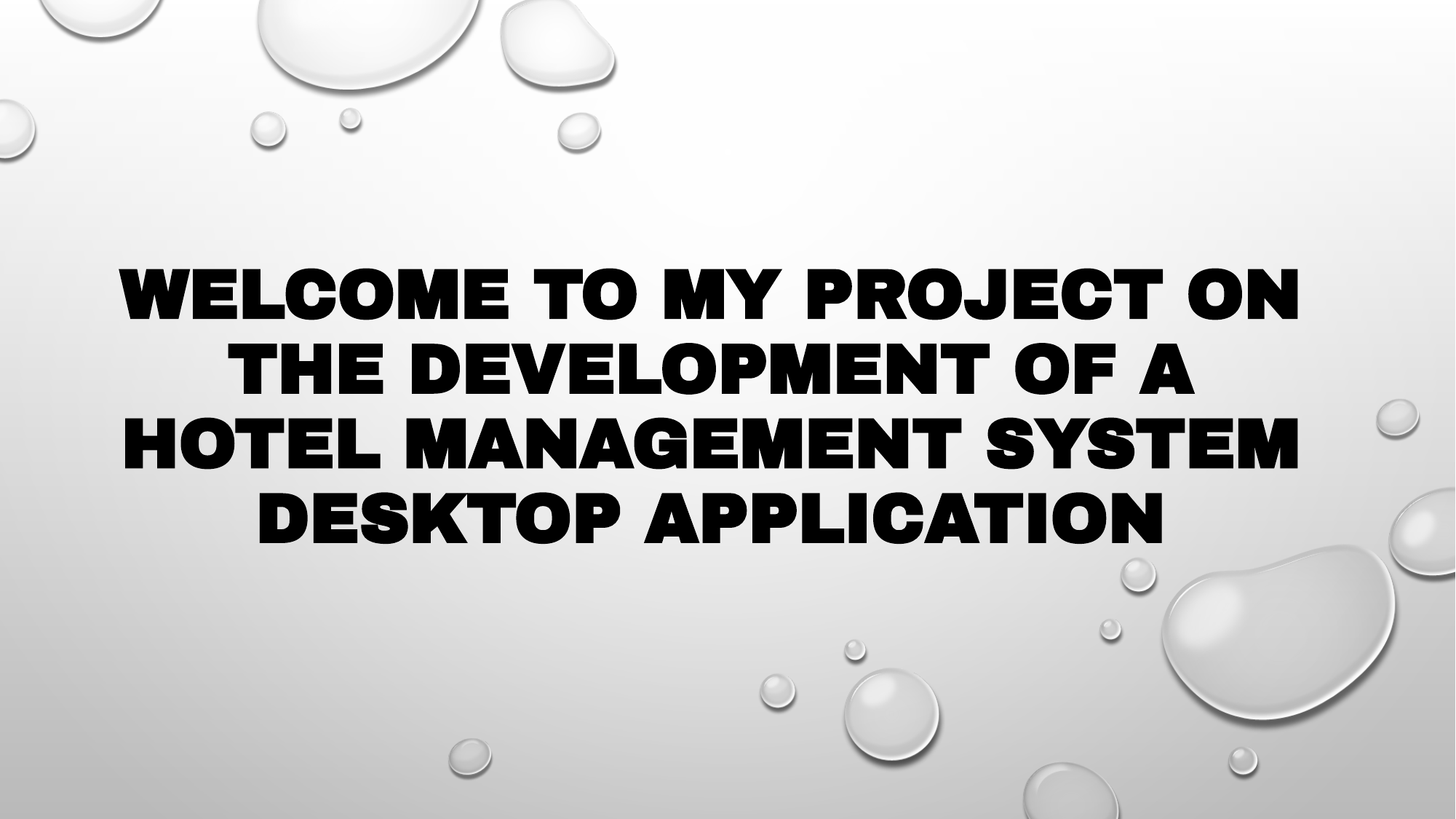

# Welcome to my project on the development of a hotel management system desktop application